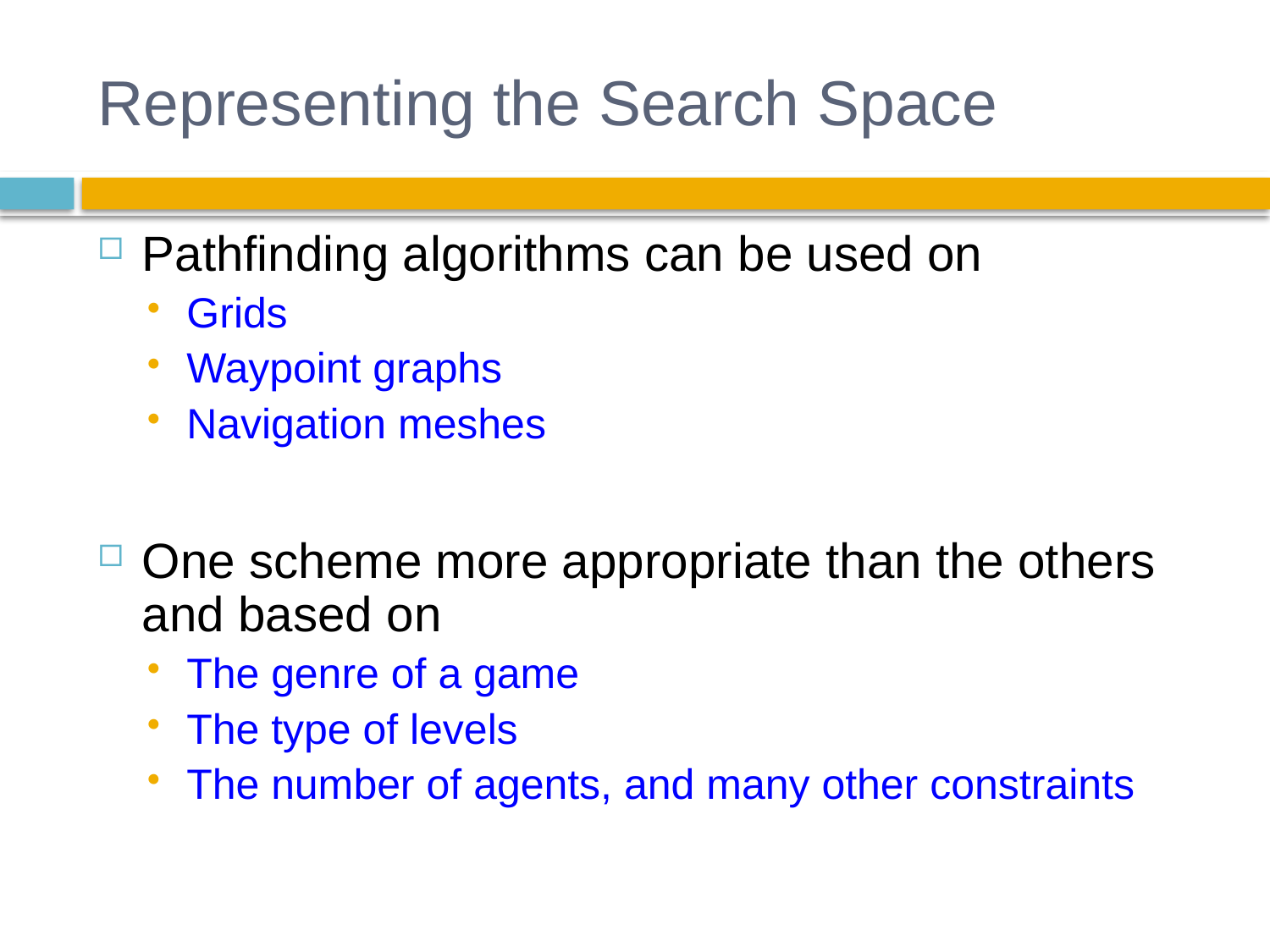

# Representing the Search Space
Pathfinding algorithms can be used on
Grids
Waypoint graphs
Navigation meshes

One scheme more appropriate than the others and based on
The genre of a game
The type of levels
The number of agents, and many other constraints